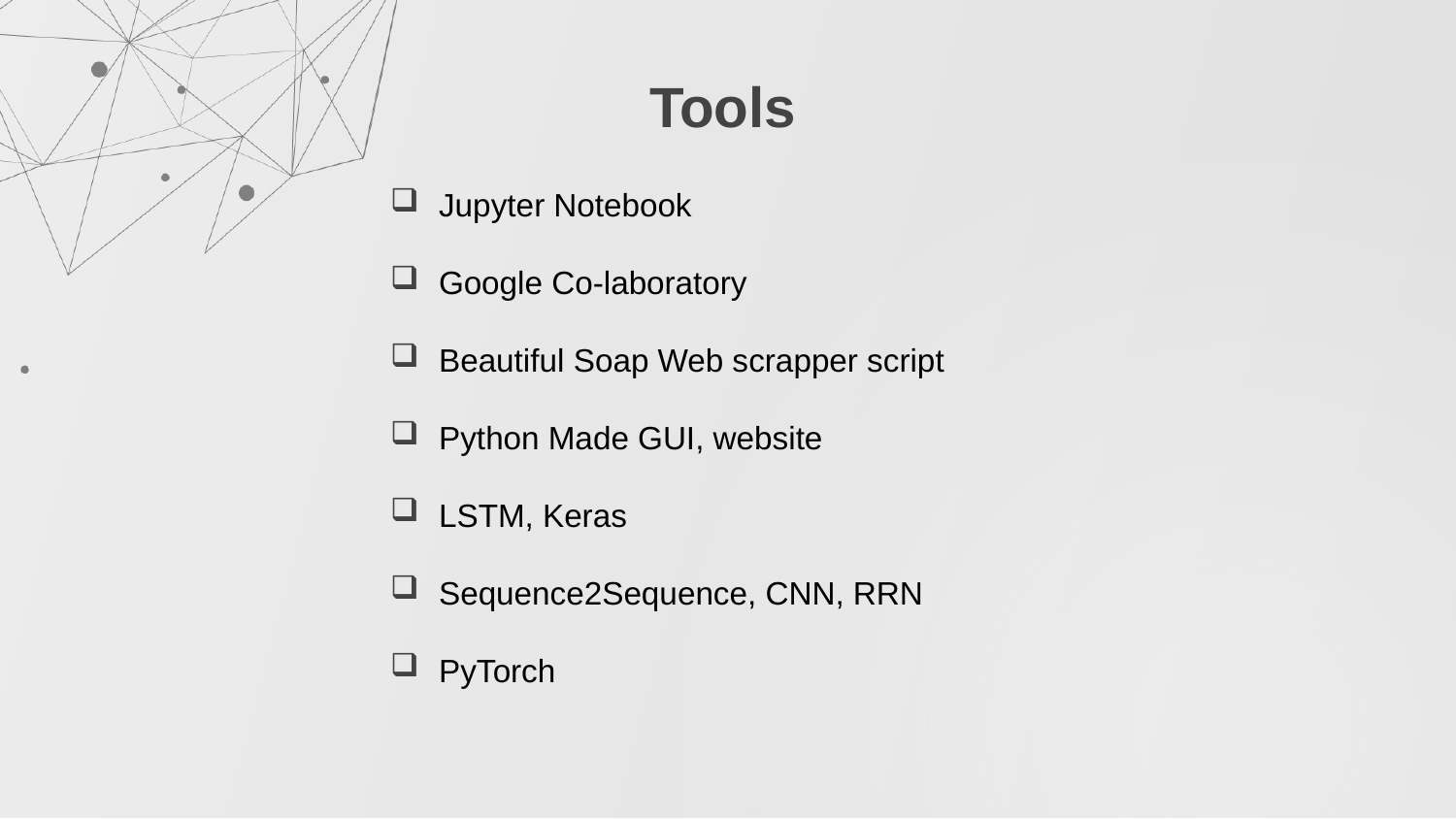

Tools
Jupyter Notebook

Google Co-laboratory

Beautiful Soap Web scrapper script

Python Made GUI, website

LSTM, Keras

Sequence2Sequence, CNN, RRN

PyTorch